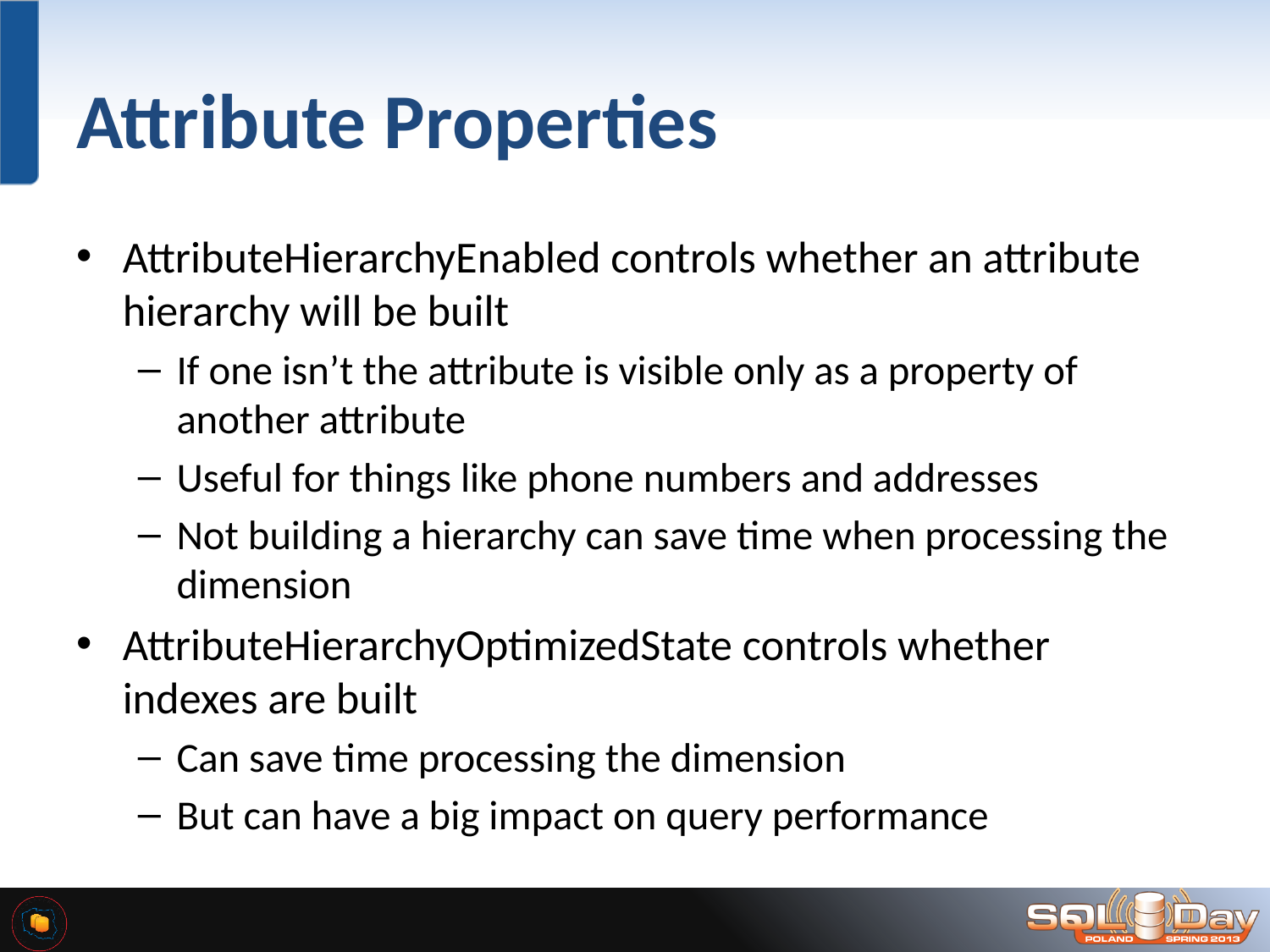

# Attribute Properties
AttributeHierarchyEnabled controls whether an attribute hierarchy will be built
If one isn’t the attribute is visible only as a property of another attribute
Useful for things like phone numbers and addresses
Not building a hierarchy can save time when processing the dimension
AttributeHierarchyOptimizedState controls whether indexes are built
Can save time processing the dimension
But can have a big impact on query performance